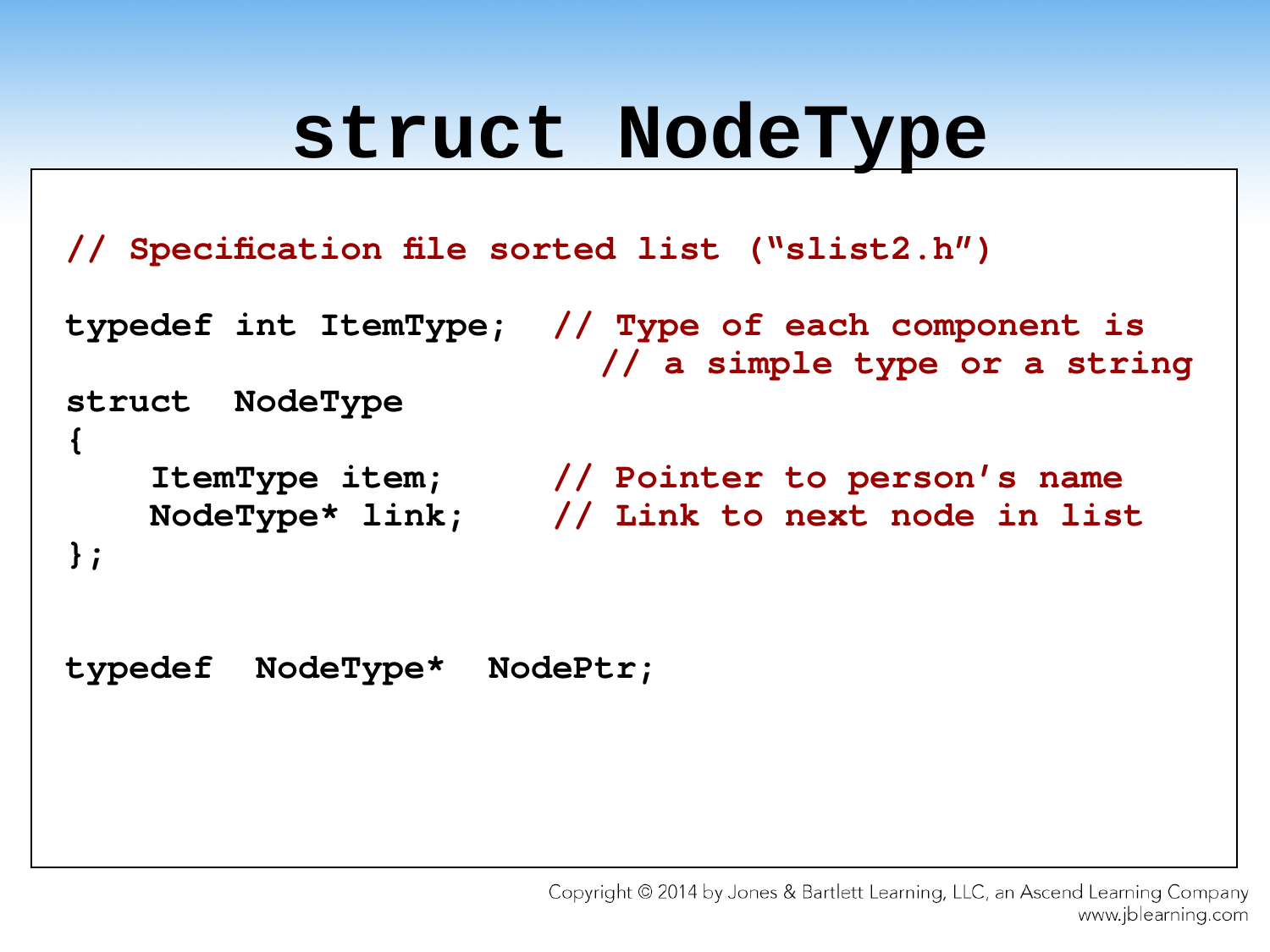

# struct NodeType

// Specification file sorted list (“slist2.h”)

typedef int ItemType;  // Type of each component is
				     // a simple type or a string
struct  NodeType
{
    ItemType item;     // Pointer to person’s name
    NodeType* link;    // Link to next node in list
};

typedef  NodeType*  NodePtr;